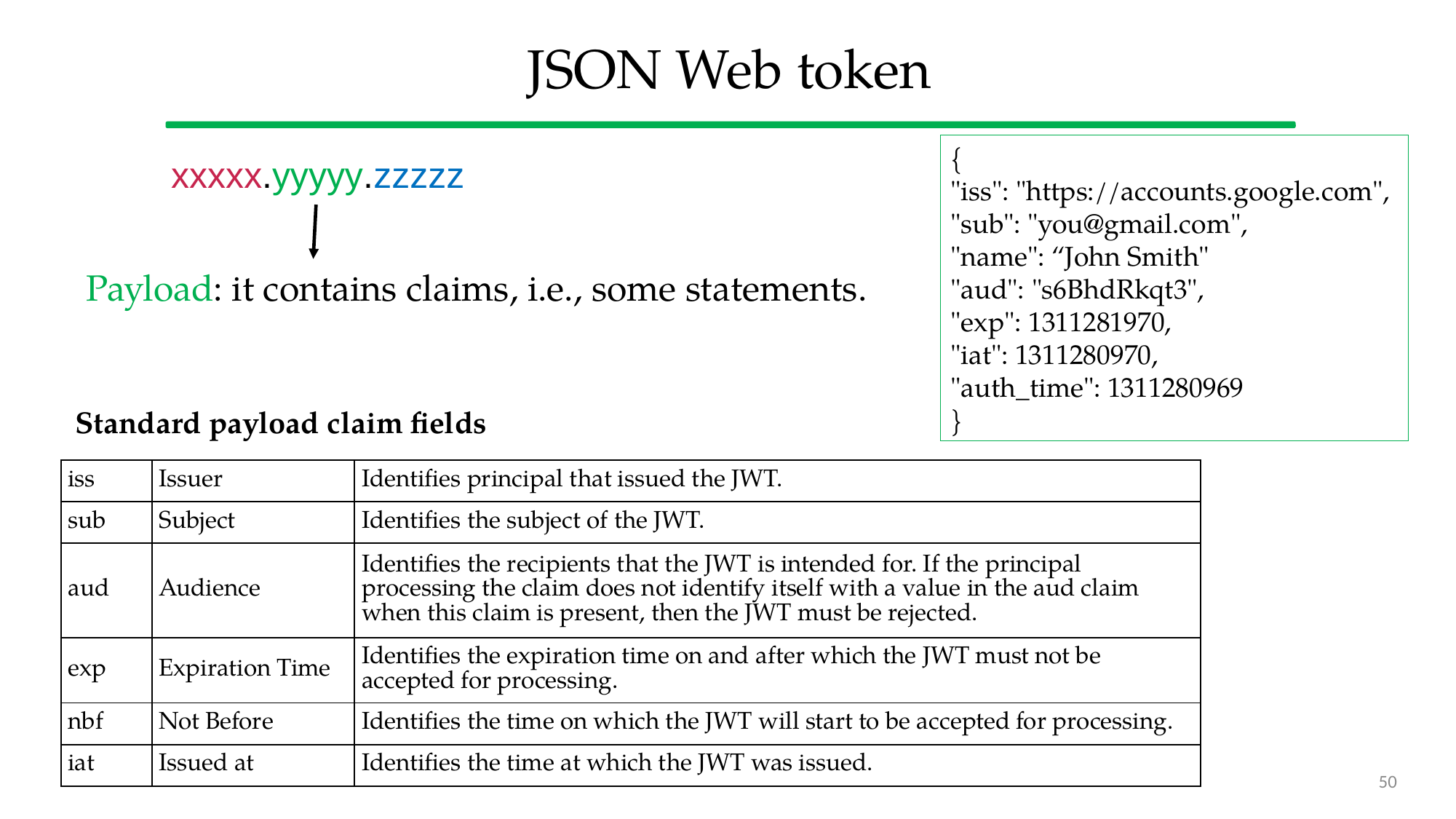

# JSON Web token
{
"iss": "https://accounts.google.com",
"sub": "you@gmail.com",
"name": “John Smith"
"aud": "s6BhdRkqt3",
"exp": 1311281970,
"iat": 1311280970,
"auth_time": 1311280969
}
	xxxxx.yyyyy.zzzzz

Payload: it contains claims, i.e., some statements.
Standard payload claim fields
| iss | Issuer | Identifies principal that issued the JWT. |
| --- | --- | --- |
| sub | Subject | Identifies the subject of the JWT. |
| aud | Audience | Identifies the recipients that the JWT is intended for. If the principal processing the claim does not identify itself with a value in the aud claim when this claim is present, then the JWT must be rejected. |
| exp | Expiration Time | Identifies the expiration time on and after which the JWT must not be accepted for processing. |
| nbf | Not Before | Identifies the time on which the JWT will start to be accepted for processing. |
| iat | Issued at | Identifies the time at which the JWT was issued. |
50